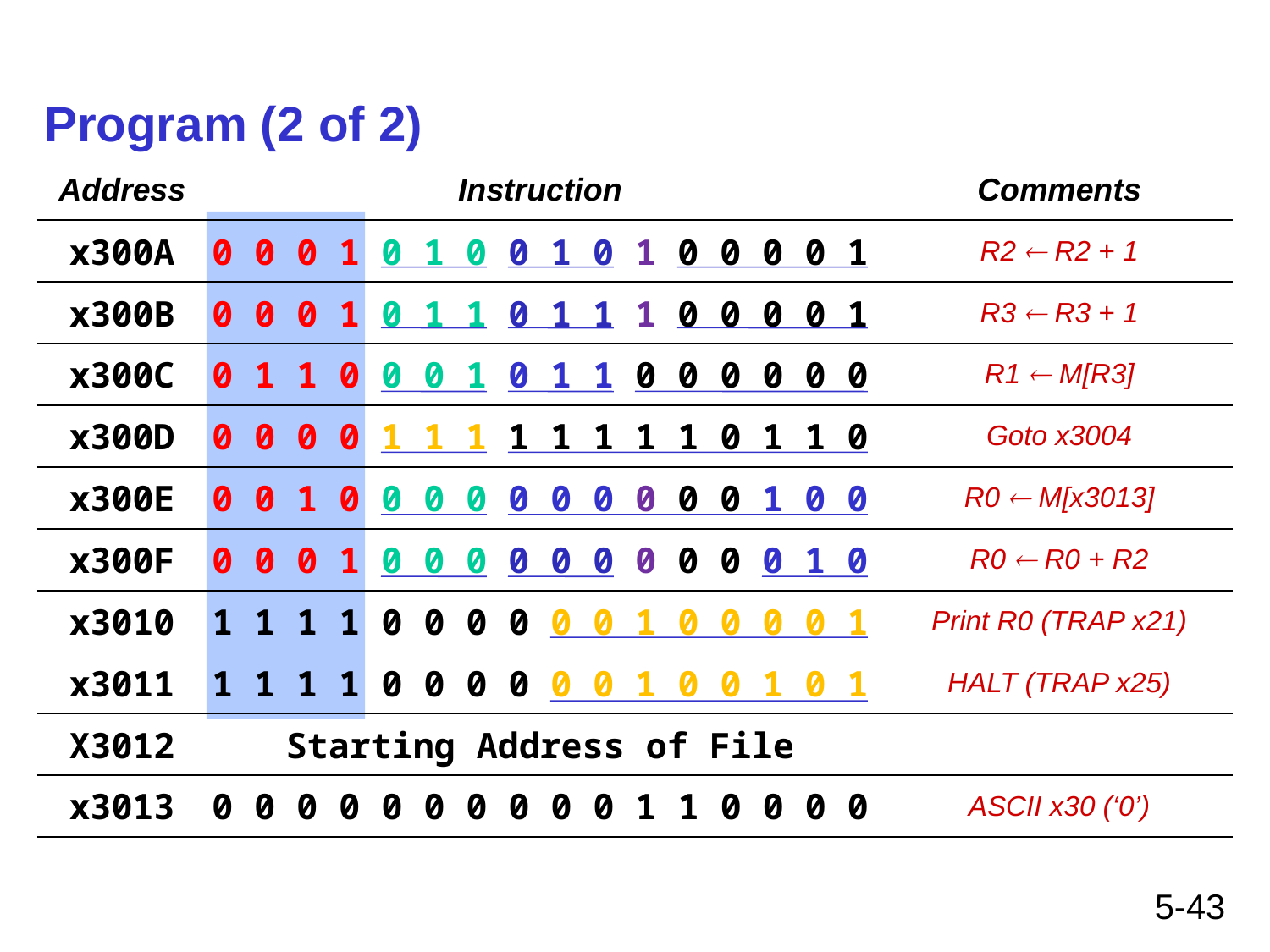

# Program (2 of 2)
| Address | Instruction | Comments |
| --- | --- | --- |
| x300A | 0 0 0 1 0 1 0 0 1 0 1 0 0 0 0 1 | R2 ← R2 + 1 |
| x300B | 0 0 0 1 0 1 1 0 1 1 1 0 0 0 0 1 | R3 ← R3 + 1 |
| x300C | 0 1 1 0 0 0 1 0 1 1 0 0 0 0 0 0 | R1 ← M[R3] |
| x300D | 0 0 0 0 1 1 1 1 1 1 1 1 0 1 1 0 | Goto x3004 |
| x300E | 0 0 1 0 0 0 0 0 0 0 0 0 0 1 0 0 | R0 ← M[x3013] |
| x300F | 0 0 0 1 0 0 0 0 0 0 0 0 0 0 1 0 | R0 ← R0 + R2 |
| x3010 | 1 1 1 1 0 0 0 0 0 0 1 0 0 0 0 1 | Print R0 (TRAP x21) |
| x3011 | 1 1 1 1 0 0 0 0 0 0 1 0 0 1 0 1 | HALT (TRAP x25) |
| X3012 | Starting Address of File |  |
| x3013 | 0 0 0 0 0 0 0 0 0 0 1 1 0 0 0 0 | ASCII x30 (‘0’) |

5-43